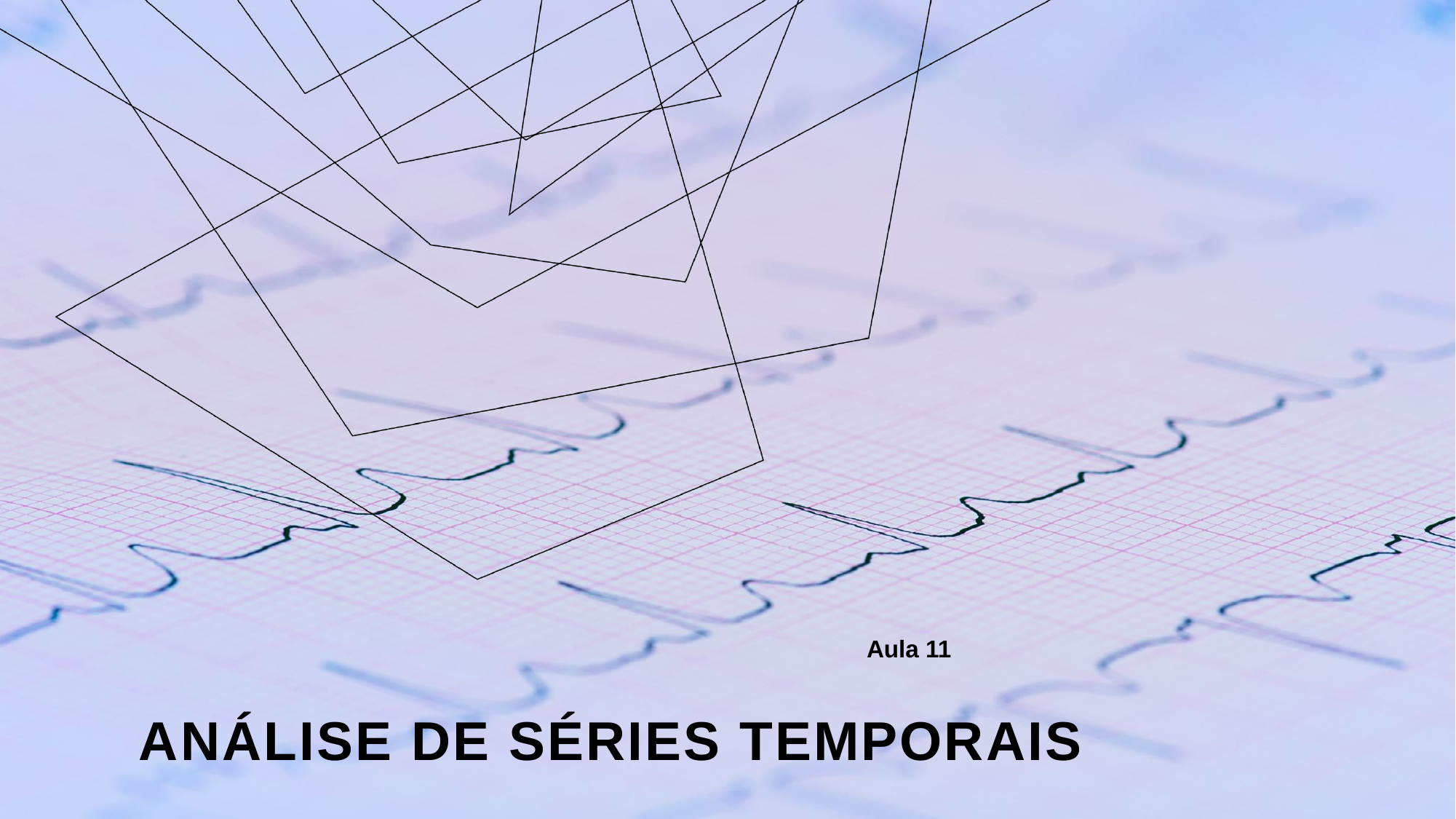

Aula 11
# Análise De Séries Temporais